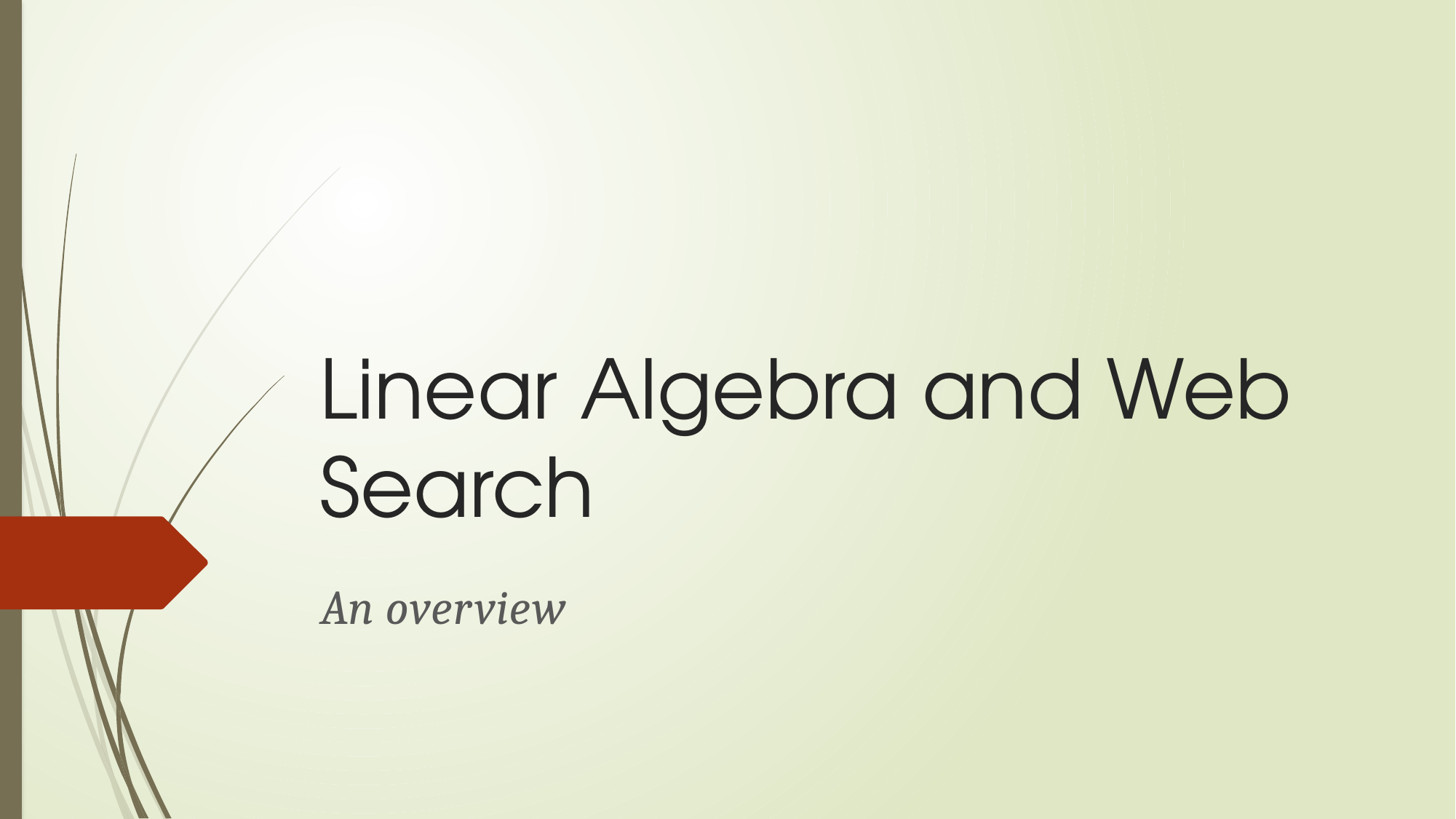

# Linear Algebra and Web Search
An overview